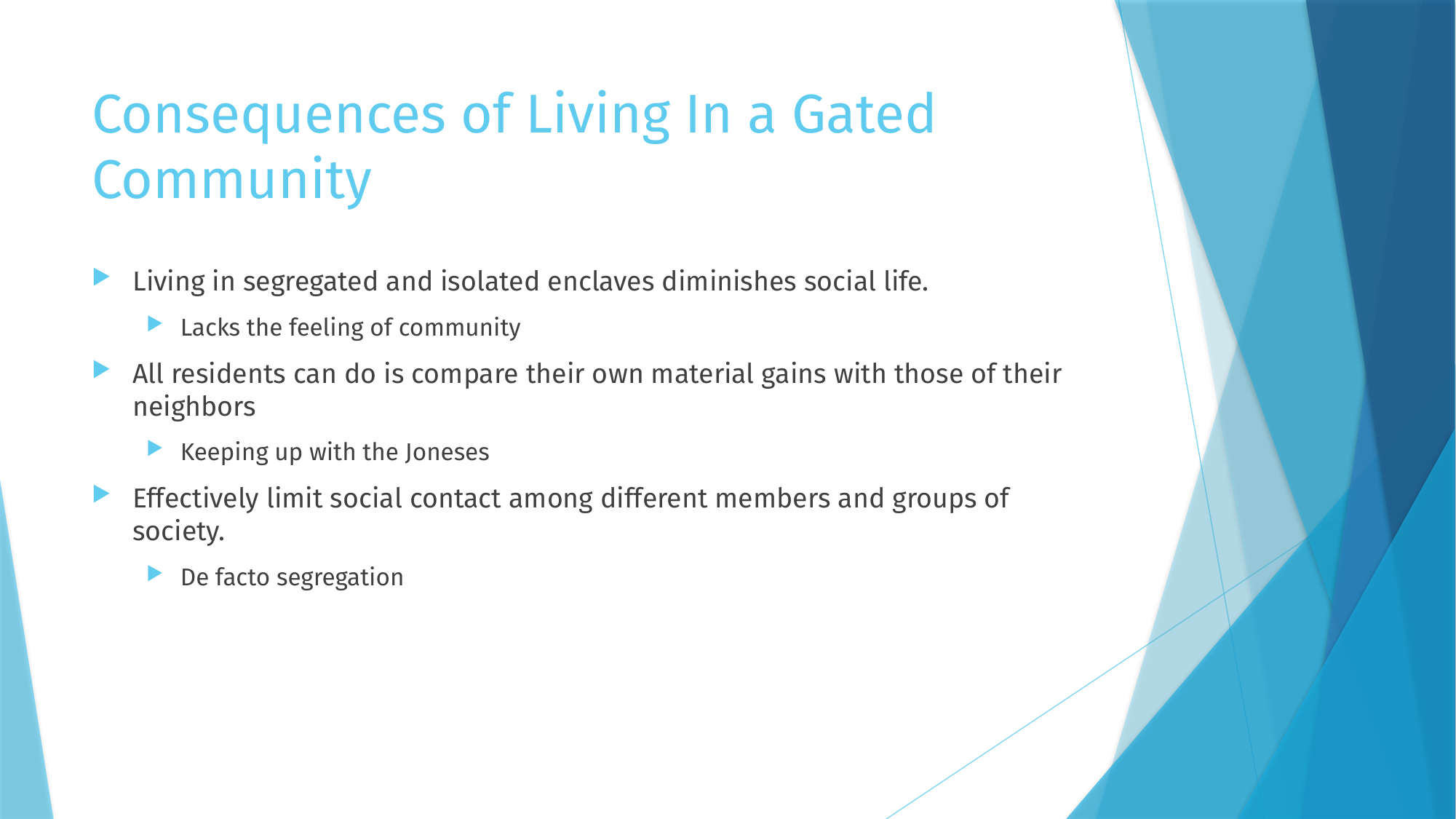

# Consequences of Living In a Gated Community
Living in segregated and isolated enclaves diminishes social life.
Lacks the feeling of community
All residents can do is compare their own material gains with those of their neighbors
Keeping up with the Joneses
Effectively limit social contact among different members and groups of society.
De facto segregation